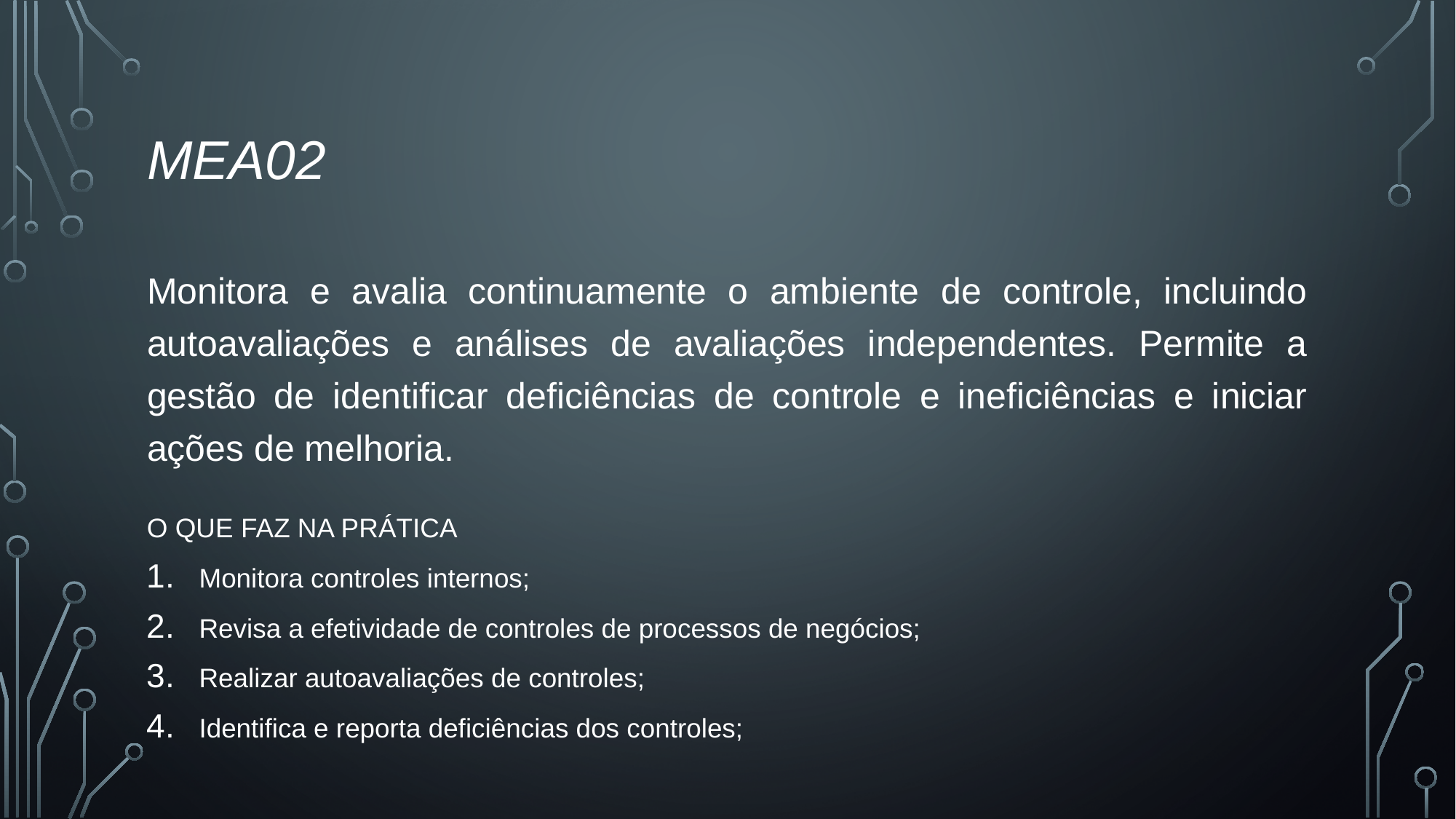

# MEA02
Monitora e avalia continuamente o ambiente de controle, incluindo autoavaliações e análises de avaliações independentes. Permite a gestão de identificar deficiências de controle e ineficiências e iniciar ações de melhoria.
O QUE FAZ NA PRÁTICA
Monitora controles internos;
Revisa a efetividade de controles de processos de negócios;
Realizar autoavaliações de controles;
Identifica e reporta deficiências dos controles;